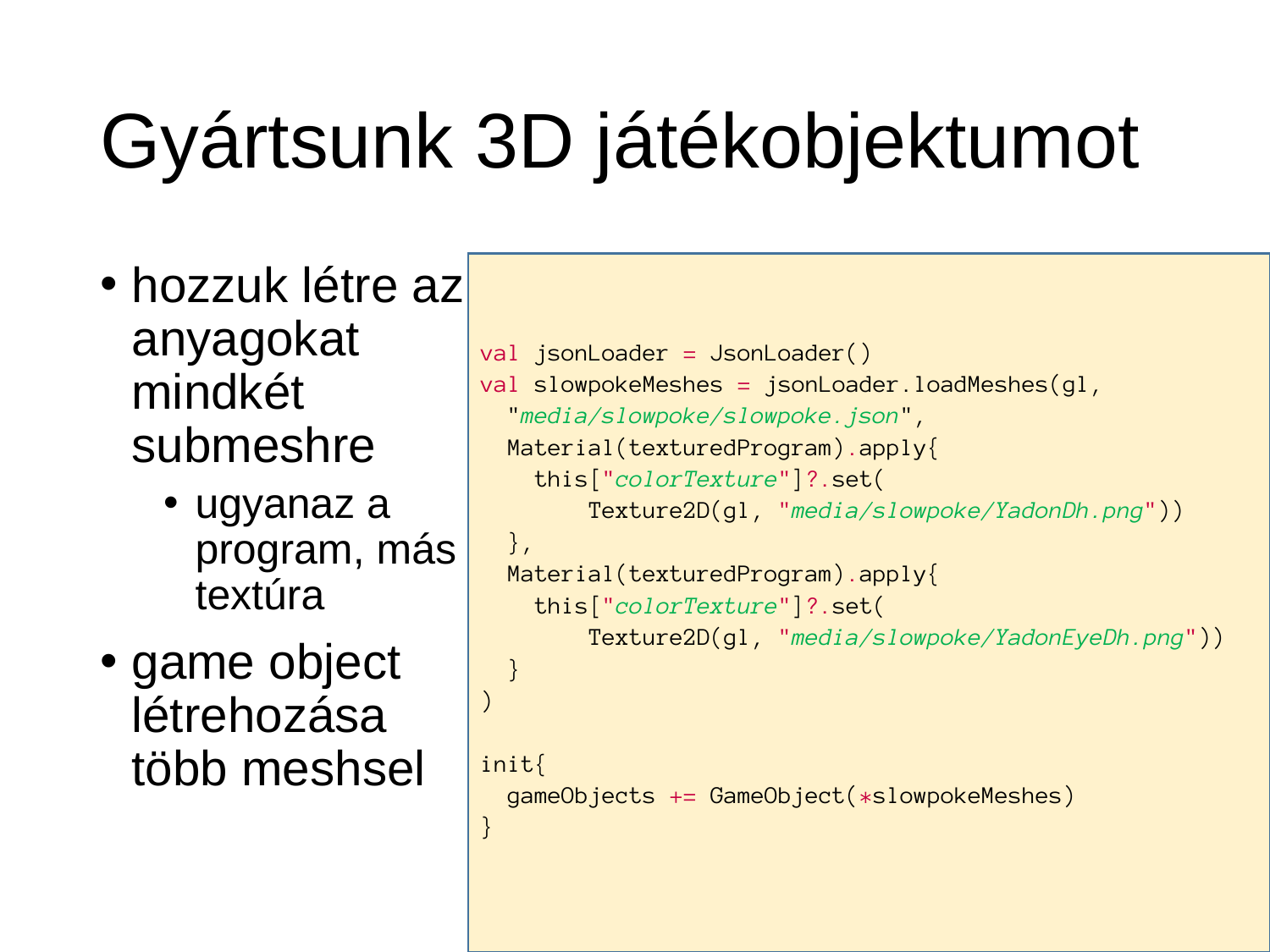

# Gyártsunk 3D játékobjektumot
hozzuk létre az anyagokat mindkét submeshre
ugyanaz a program, más textúra
game object létrehozása több meshsel
val jsonLoader = JsonLoader()
val slowpokeMeshes = jsonLoader.loadMeshes(gl,
  "media/slowpoke/slowpoke.json",
  Material(texturedProgram).apply{
    this["colorTexture"]?.set(
        Texture2D(gl, "media/slowpoke/YadonDh.png"))
  },
  Material(texturedProgram).apply{
    this["colorTexture"]?.set(
        Texture2D(gl, "media/slowpoke/YadonEyeDh.png"))
  }
)

init{
  gameObjects += GameObject(*slowpokeMeshes)
}